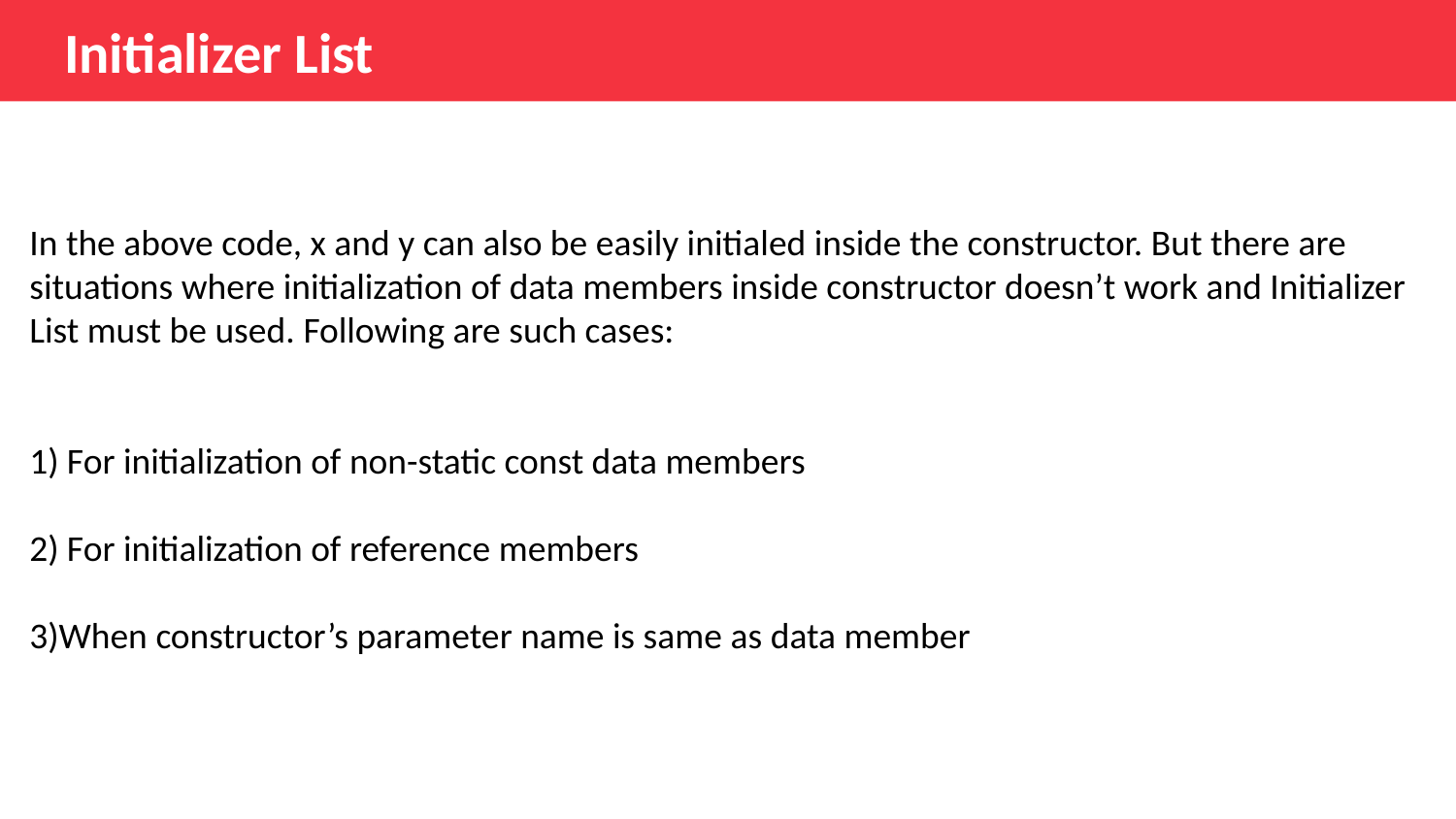

# Initializer List

In the above code, x and y can also be easily initialed inside the constructor. But there are situations where initialization of data members inside constructor doesn’t work and Initializer List must be used. Following are such cases:

1) For initialization of non-static const data members

2) For initialization of reference members

3)When constructor’s parameter name is same as data member